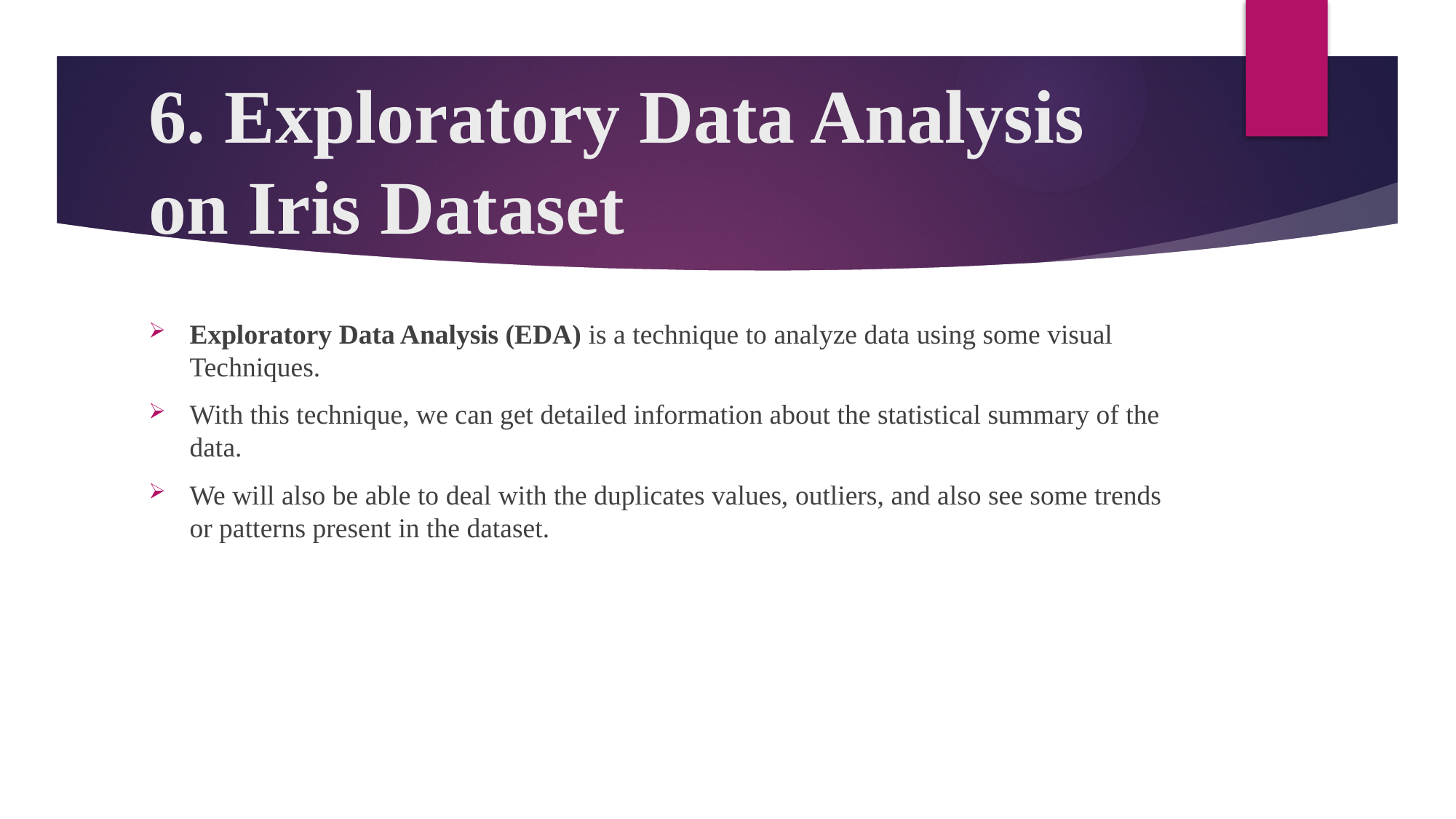

# 6. Exploratory Data Analysis on Iris Dataset
Exploratory Data Analysis (EDA) is a technique to analyze data using some visual Techniques.
With this technique, we can get detailed information about the statistical summary of the data.
We will also be able to deal with the duplicates values, outliers, and also see some trends or patterns present in the dataset.